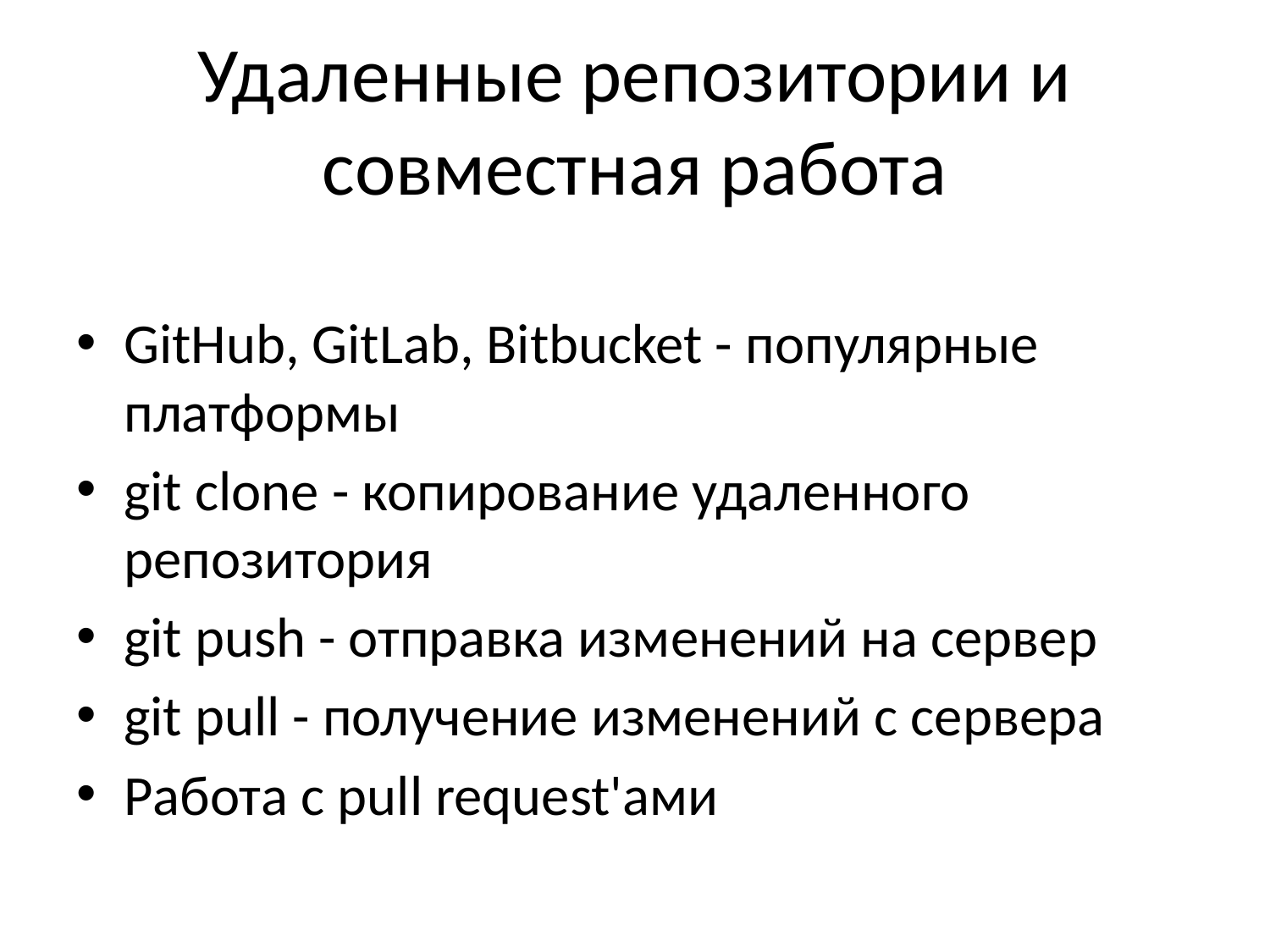

# Удаленные репозитории и совместная работа

GitHub, GitLab, Bitbucket - популярные платформы
git clone - копирование удаленного репозитория
git push - отправка изменений на сервер
git pull - получение изменений с сервера
Работа с pull request'ами